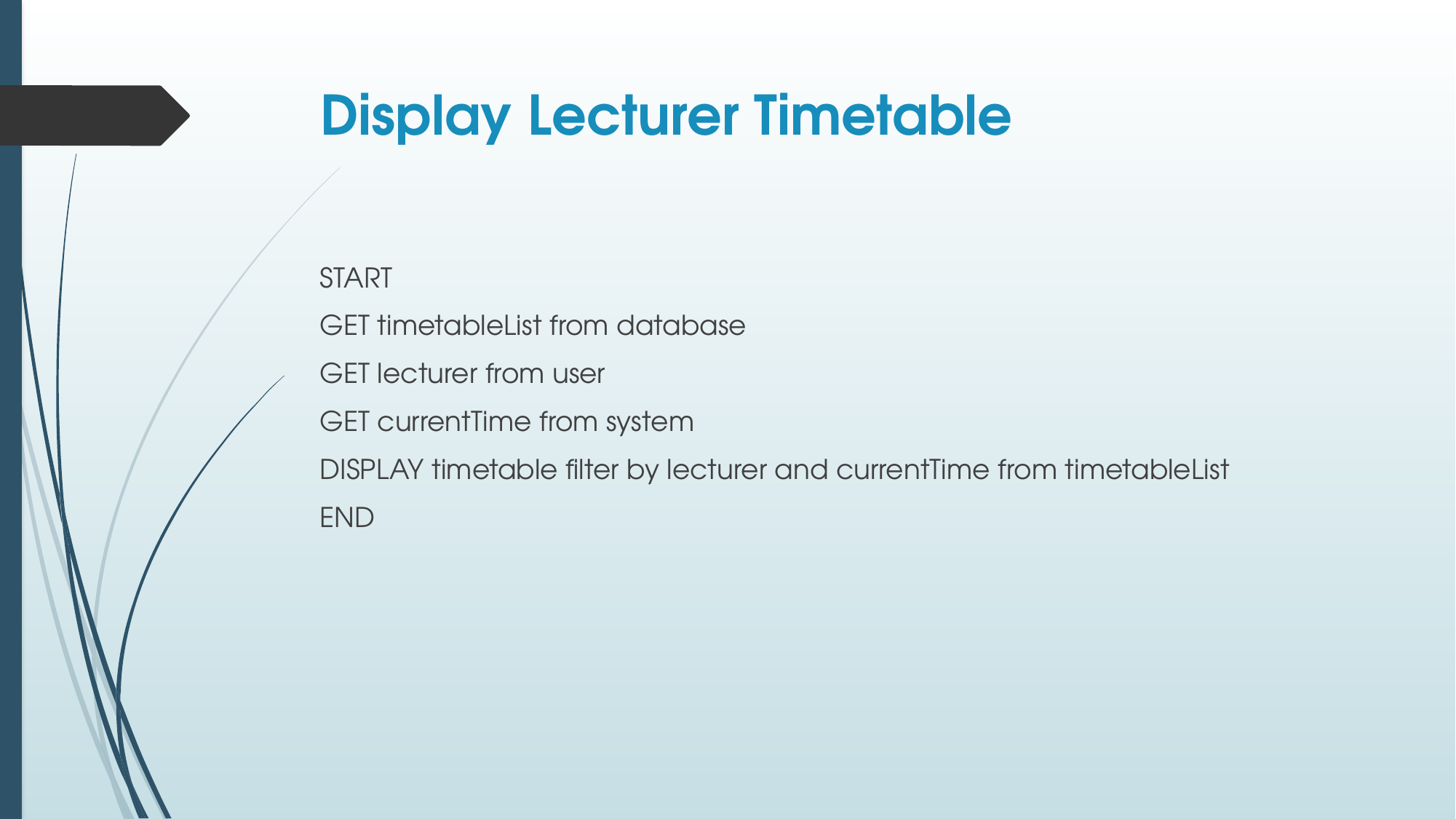

# Display Lecturer Timetable
START
GET timetableList from database
GET lecturer from user
GET currentTime from system
DISPLAY timetable filter by lecturer and currentTime from timetableList
END